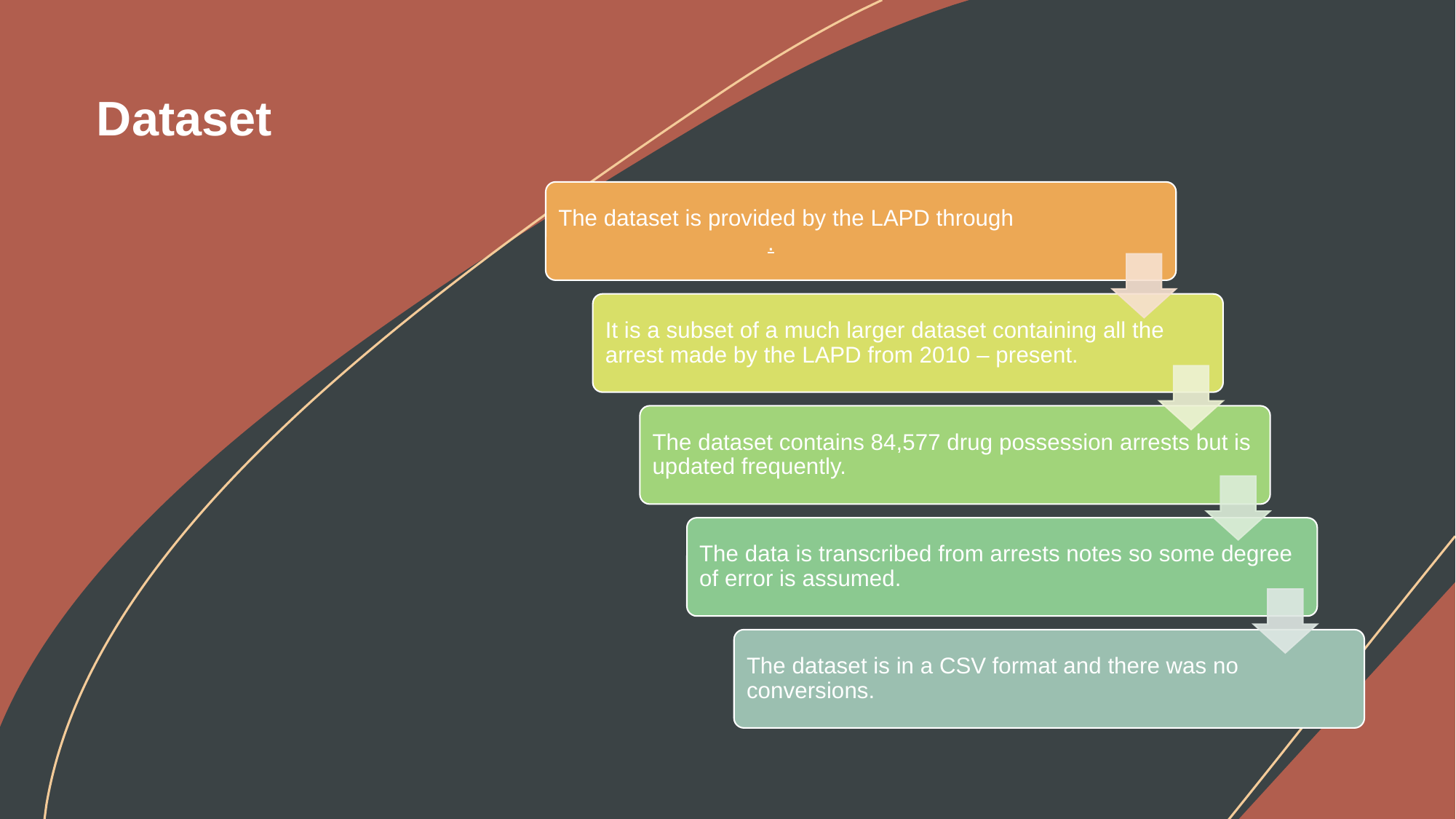

Dataset
The dataset is provided by the LAPD through https://data.lacity.org.
It is a subset of a much larger dataset containing all the arrest made by the LAPD from 2010 – present.
The dataset contains 84,577 drug possession arrests but is updated frequently.
The data is transcribed from arrests notes so some degree of error is assumed.
The dataset is in a CSV format and there was no conversions.